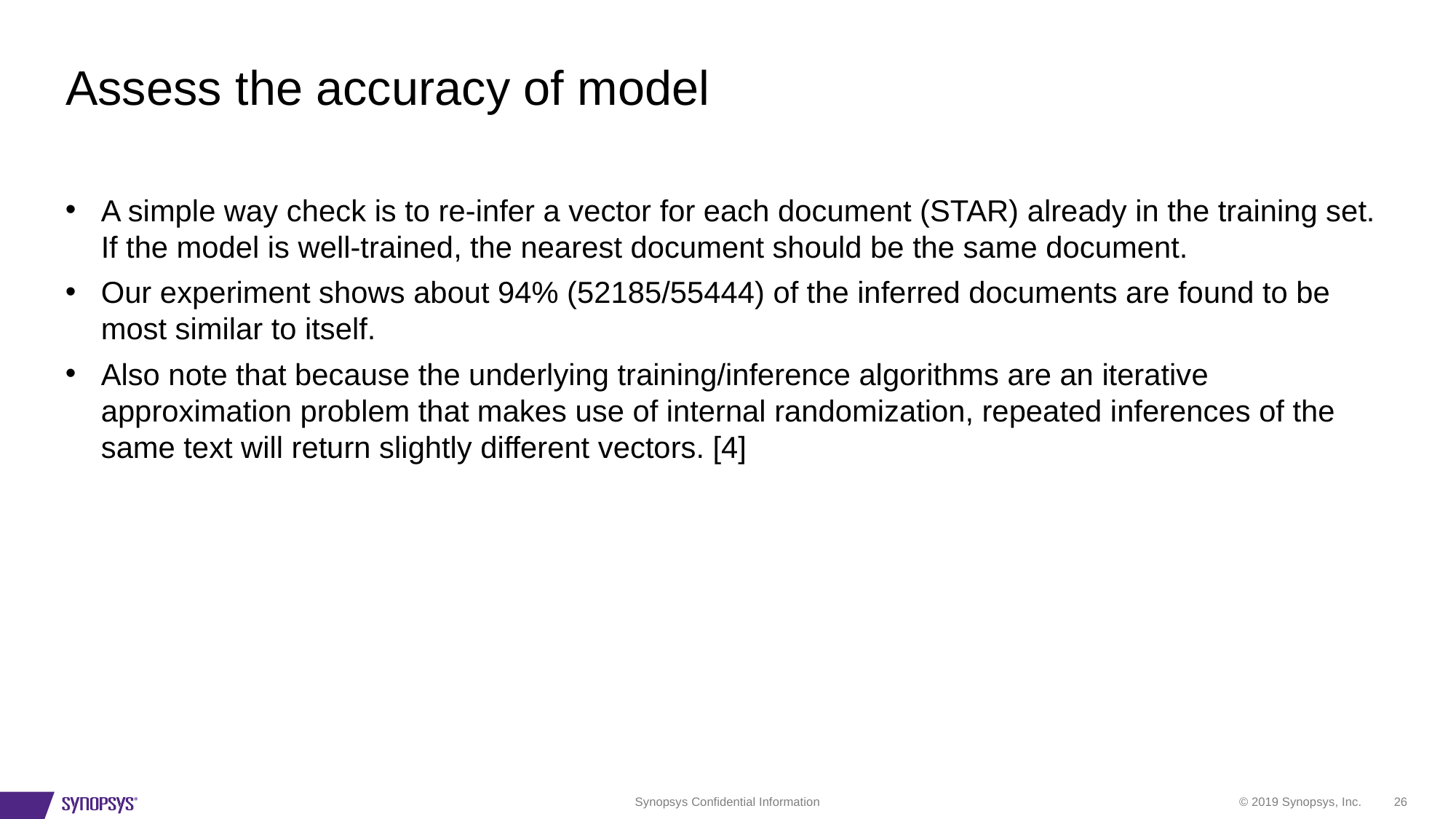

# Assess the accuracy of model

A simple way check is to re-infer a vector for each document (STAR) already in the training set. If the model is well-trained, the nearest document should be the same document.
Our experiment shows about 94% (52185/55444) of the inferred documents are found to be most similar to itself.
Also note that because the underlying training/inference algorithms are an iterative approximation problem that makes use of internal randomization, repeated inferences of the same text will return slightly different vectors. [4]